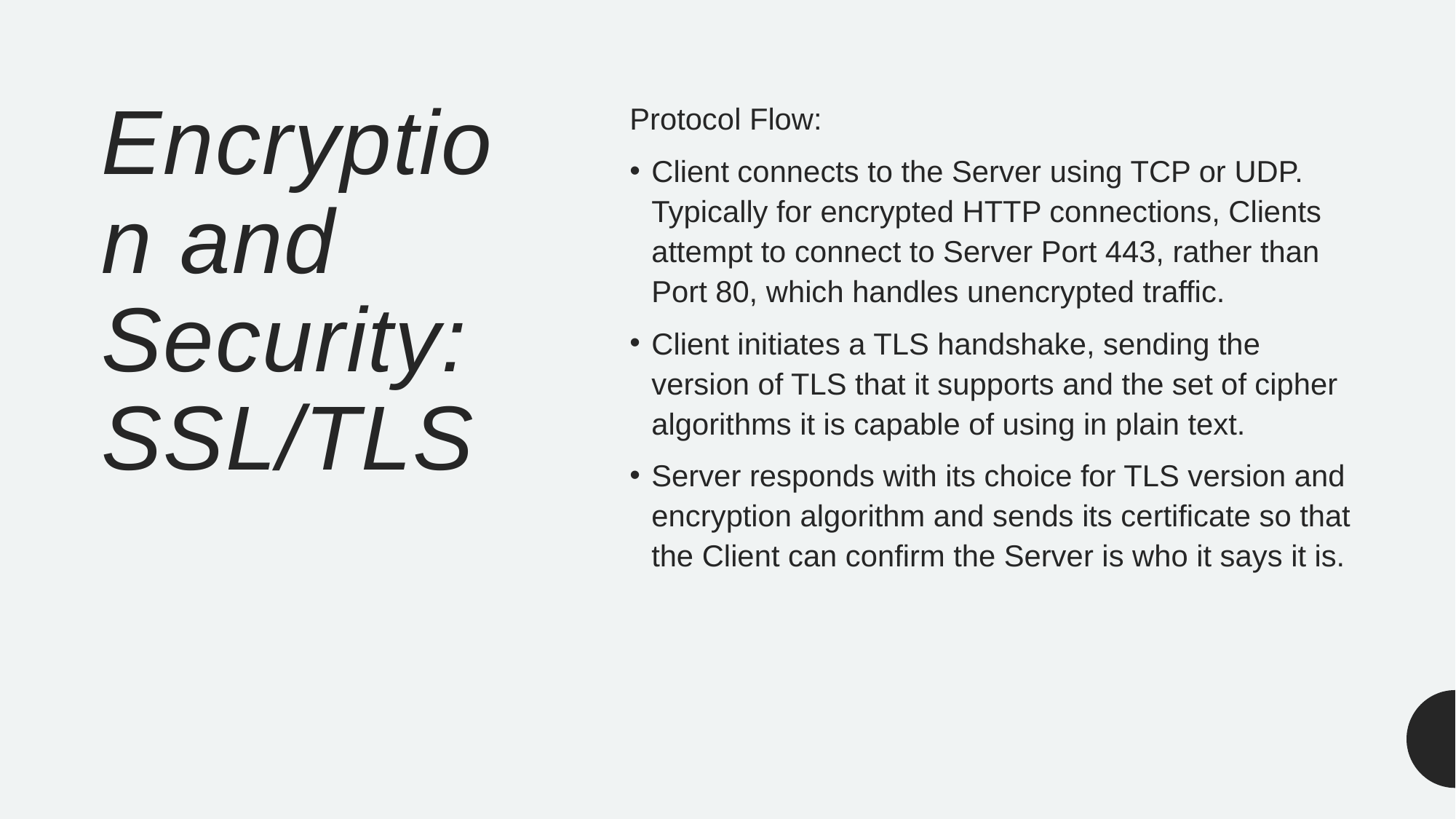

# Encryption and Security: SSL/TLS
Protocol Flow:
Client connects to the Server using TCP or UDP. Typically for encrypted HTTP connections, Clients attempt to connect to Server Port 443, rather than Port 80, which handles unencrypted traffic.
Client initiates a TLS handshake, sending the version of TLS that it supports and the set of cipher algorithms it is capable of using in plain text.
Server responds with its choice for TLS version and encryption algorithm and sends its certificate so that the Client can confirm the Server is who it says it is.